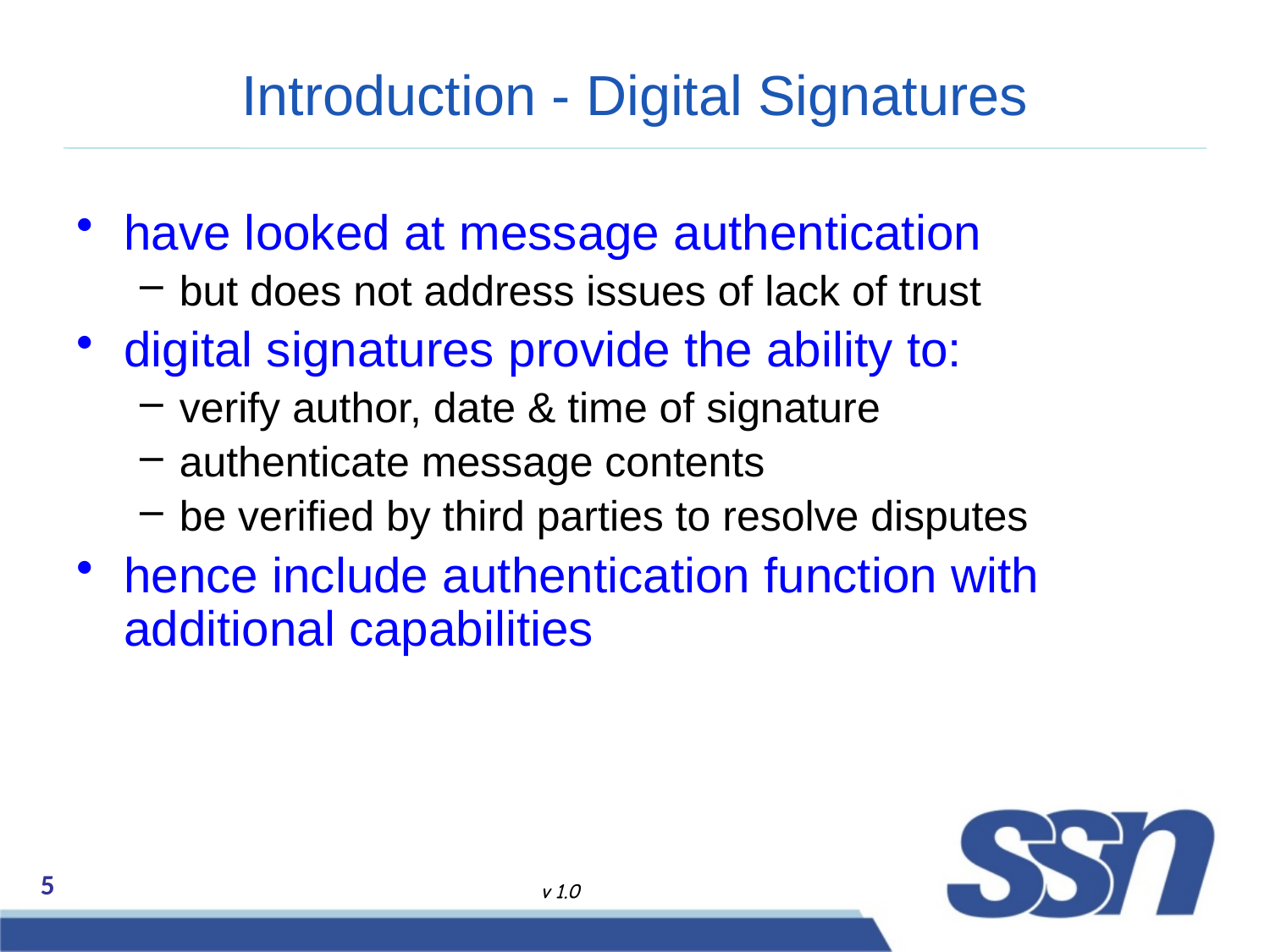

# Introduction - Digital Signatures
have looked at message authentication
but does not address issues of lack of trust
digital signatures provide the ability to:
verify author, date & time of signature
authenticate message contents
be verified by third parties to resolve disputes
hence include authentication function with additional capabilities